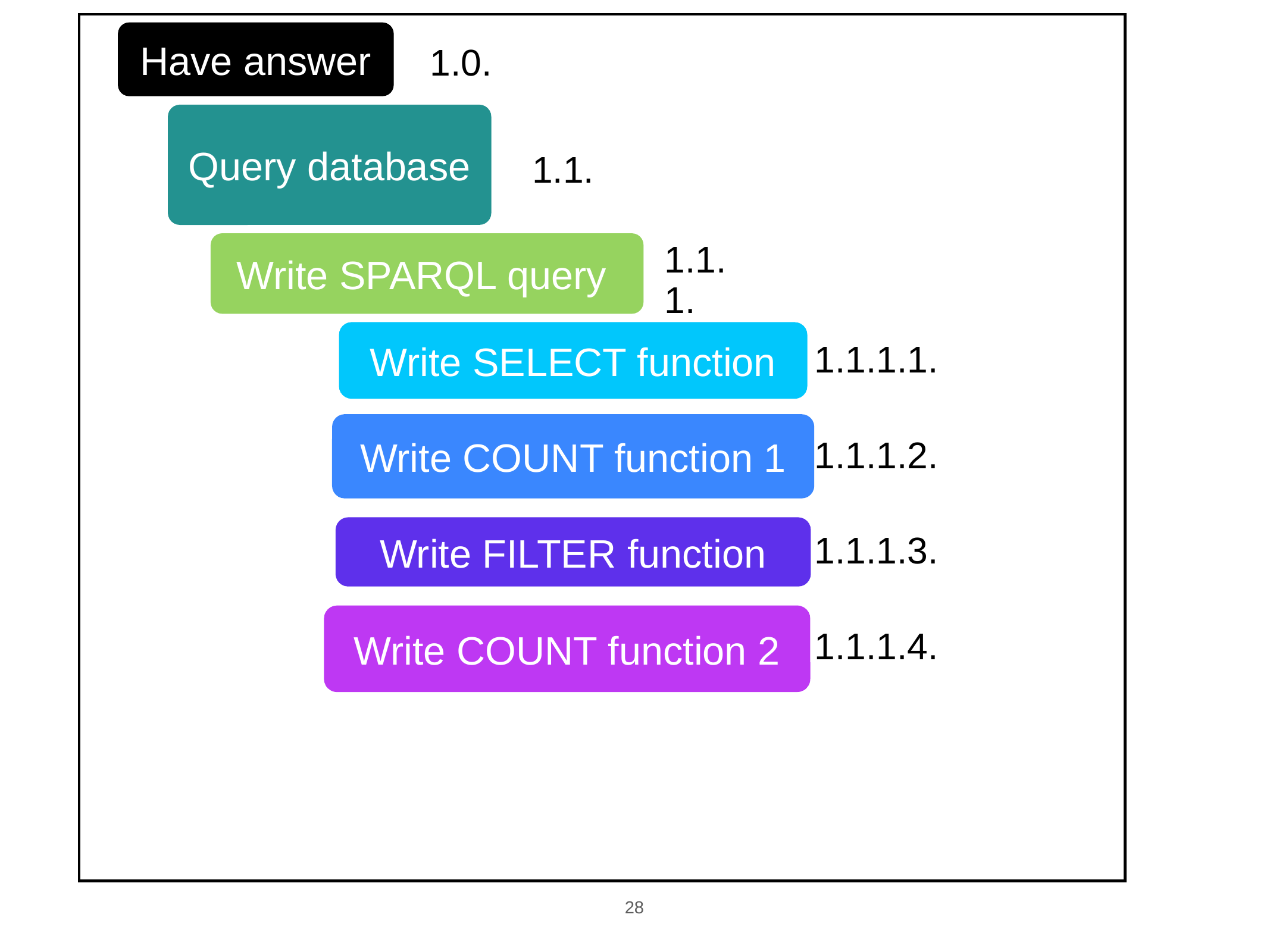

Have answer
1.0.
Query database
1.1.
Write SPARQL query
1.1.1.
Write SELECT function
1.1.1.1.
Write COUNT function 1
1.1.1.2.
Write FILTER function
1.1.1.3.
Write COUNT function 2
1.1.1.4.
28